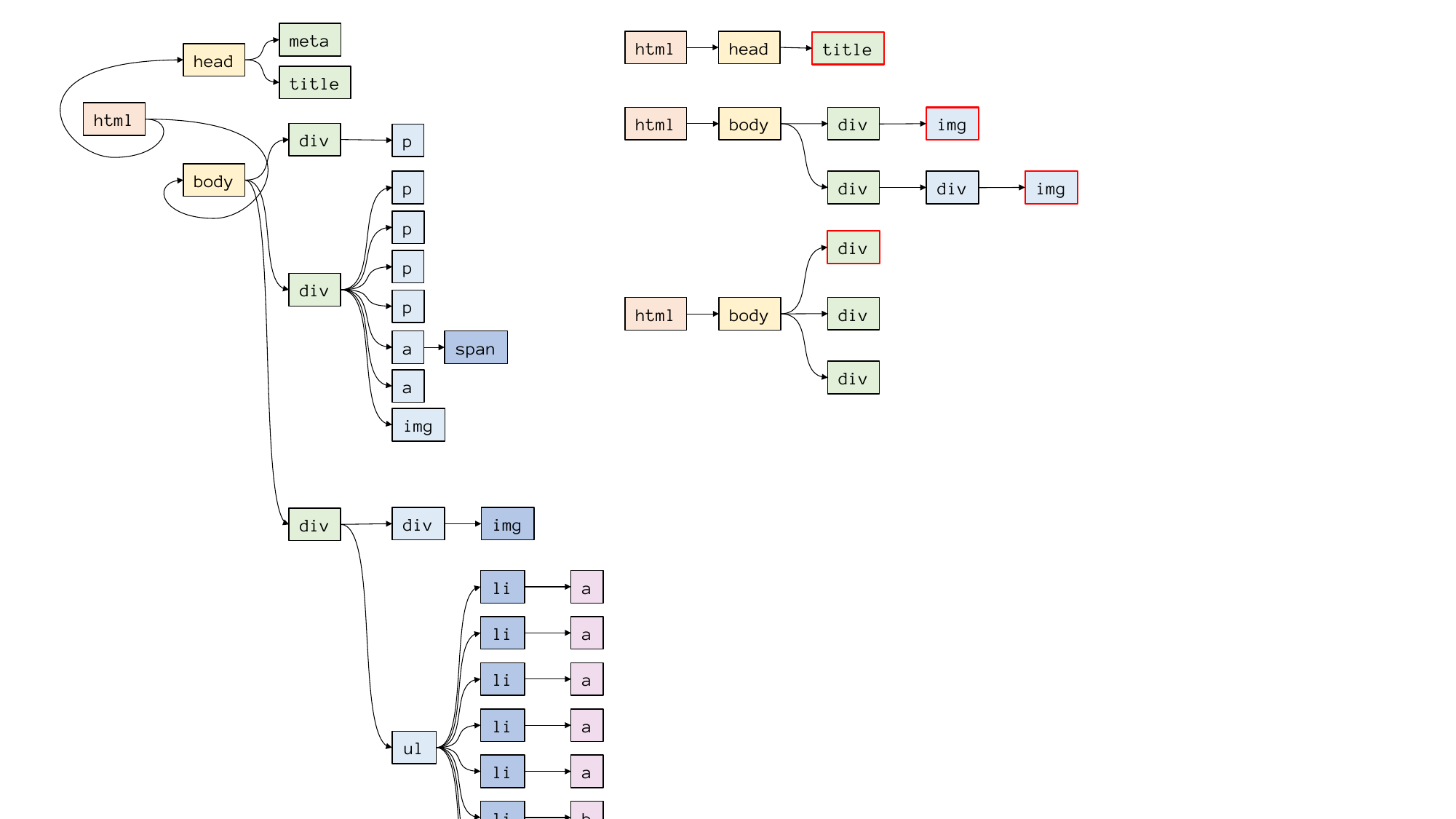

meta
head
html
title
head
title
html
div
img
html
body
div
p
body
p
div
div
img
p
div
p
div
p
div
html
body
a
span
div
a
img
img
div
div
li
a
li
a
li
a
li
a
ul
li
a
li
b
li
i
li
a